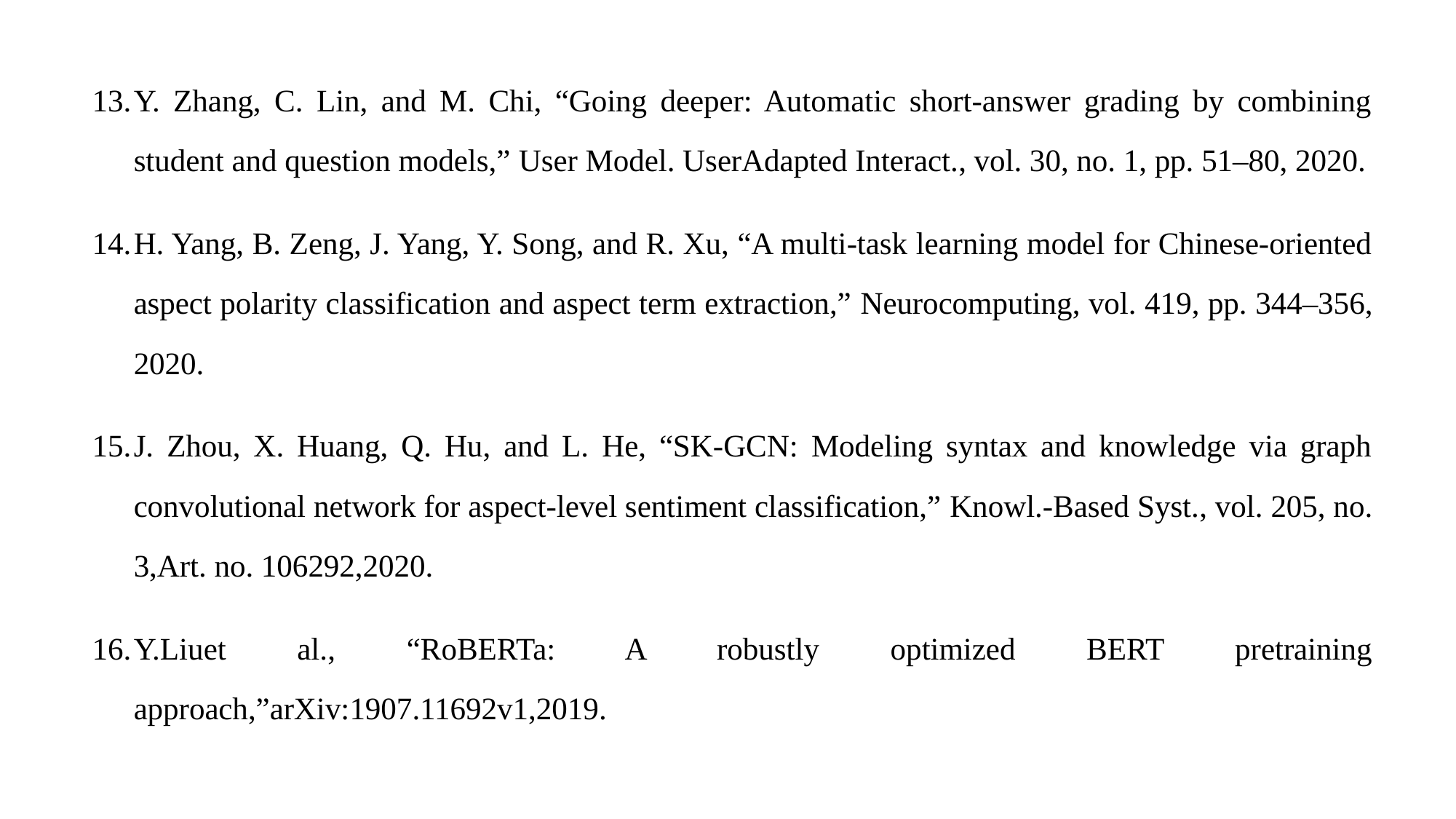

Y. Zhang, C. Lin, and M. Chi, “Going deeper: Automatic short-answer grading by combining student and question models,” User Model. UserAdapted Interact., vol. 30, no. 1, pp. 51–80, 2020.
H. Yang, B. Zeng, J. Yang, Y. Song, and R. Xu, “A multi-task learning model for Chinese-oriented aspect polarity classification and aspect term extraction,” Neurocomputing, vol. 419, pp. 344–356, 2020.
J. Zhou, X. Huang, Q. Hu, and L. He, “SK-GCN: Modeling syntax and knowledge via graph convolutional network for aspect-level sentiment classification,” Knowl.-Based Syst., vol. 205, no. 3,Art. no. 106292,2020.
Y.Liuet al., “RoBERTa: A robustly optimized BERT pretraining approach,”arXiv:1907.11692v1,2019.